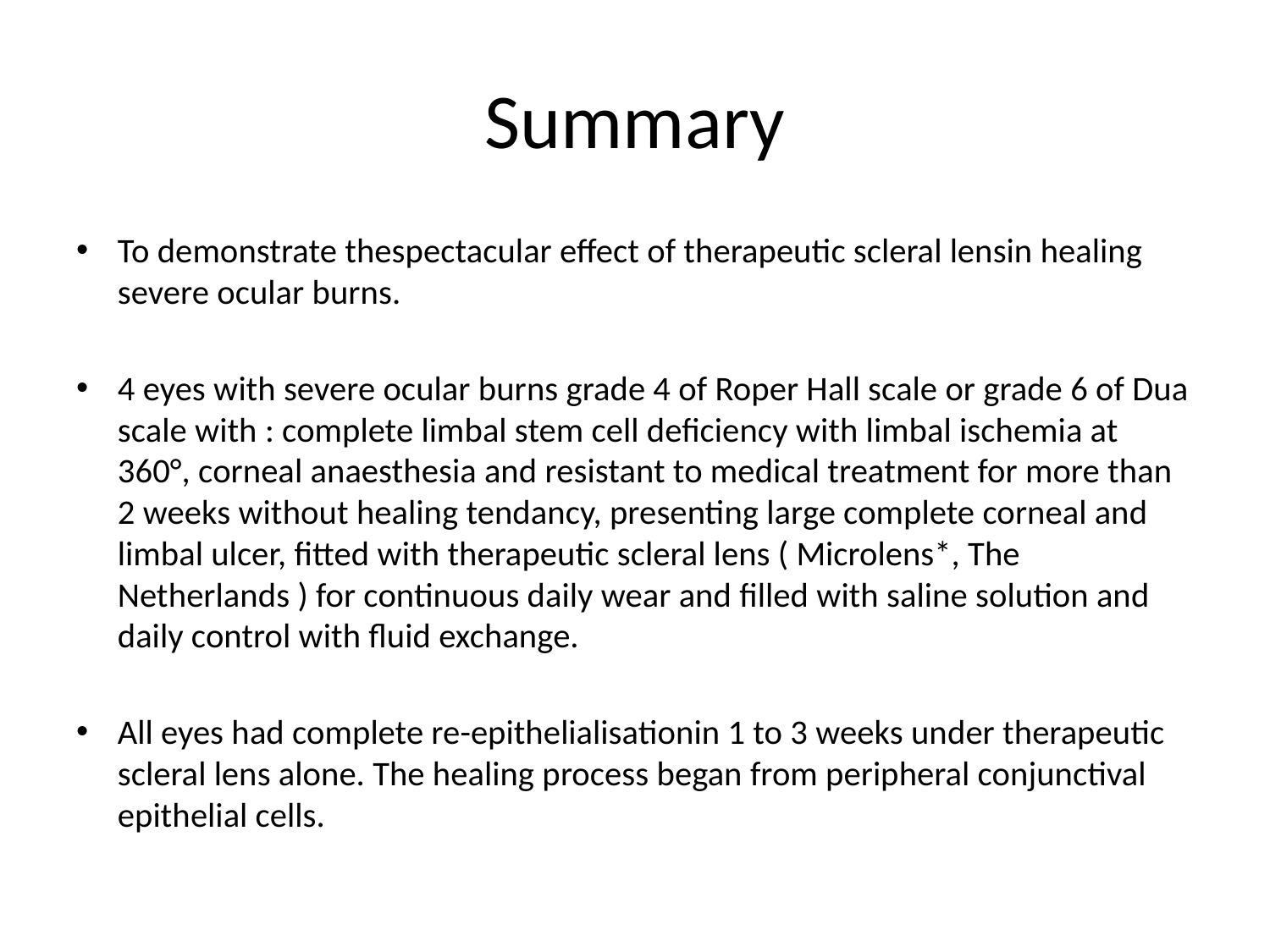

# Summary
To demonstrate thespectacular effect of therapeutic scleral lensin healing severe ocular burns.

4 eyes with severe ocular burns grade 4 of Roper Hall scale or grade 6 of Dua scale with : complete limbal stem cell deficiency with limbal ischemia at 360°, corneal anaesthesia and resistant to medical treatment for more than 2 weeks without healing tendancy, presenting large complete corneal and limbal ulcer, fitted with therapeutic scleral lens ( Microlens*, The Netherlands ) for continuous daily wear and filled with saline solution and daily control with fluid exchange.

All eyes had complete re-epithelialisationin 1 to 3 weeks under therapeutic scleral lens alone. The healing process began from peripheral conjunctival epithelial cells.